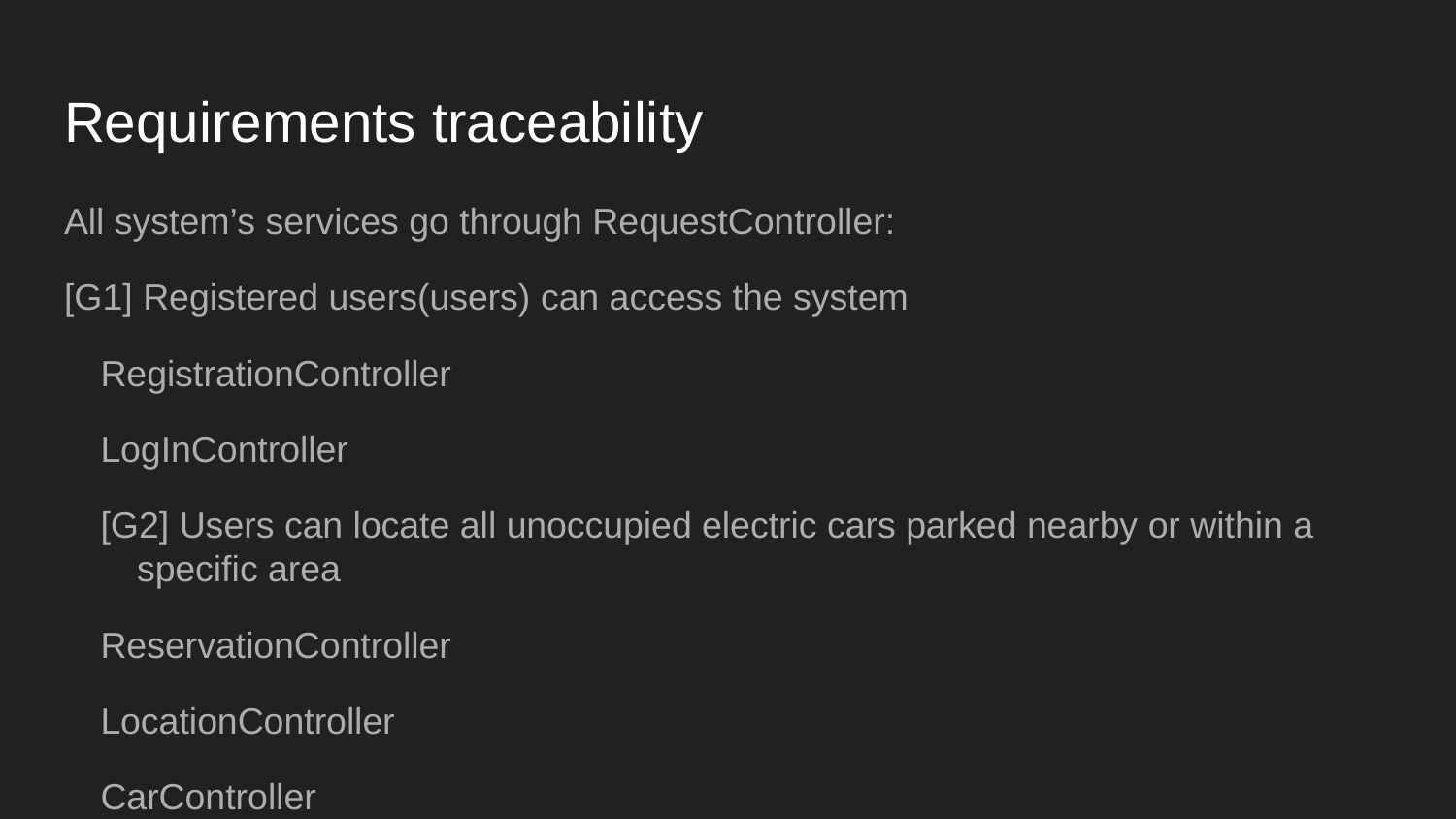

# Requirements traceability
All system’s services go through RequestController:
[G1] Registered users(users) can access the system
RegistrationController
LogInController
[G2] Users can locate all unoccupied electric cars parked nearby or within a specific area
ReservationController
LocationController
CarController